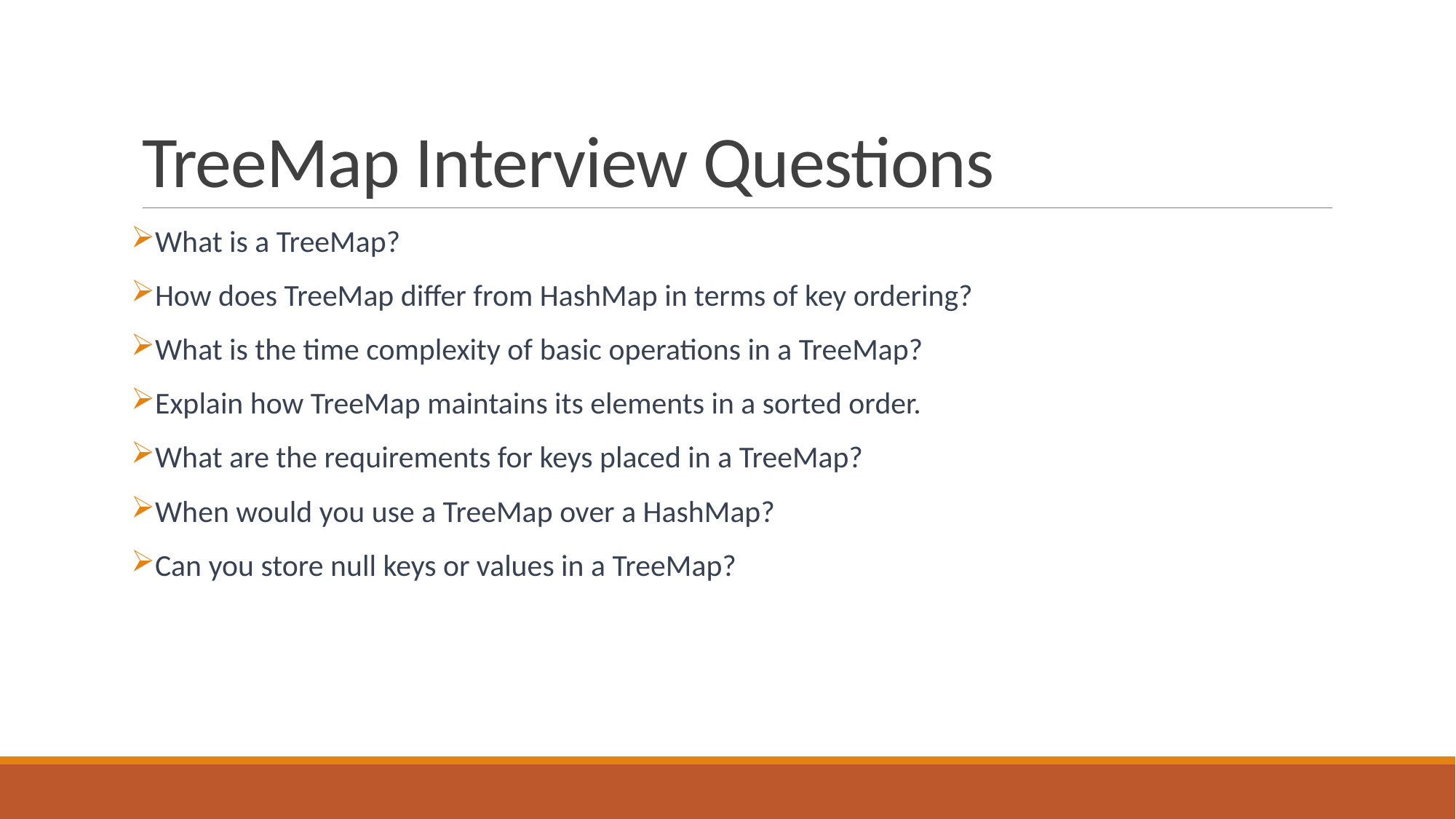

# TreeMap Interview Questions
What is a TreeMap?
How does TreeMap differ from HashMap in terms of key ordering?
What is the time complexity of basic operations in a TreeMap?
Explain how TreeMap maintains its elements in a sorted order.
What are the requirements for keys placed in a TreeMap?
When would you use a TreeMap over a HashMap?
Can you store null keys or values in a TreeMap?